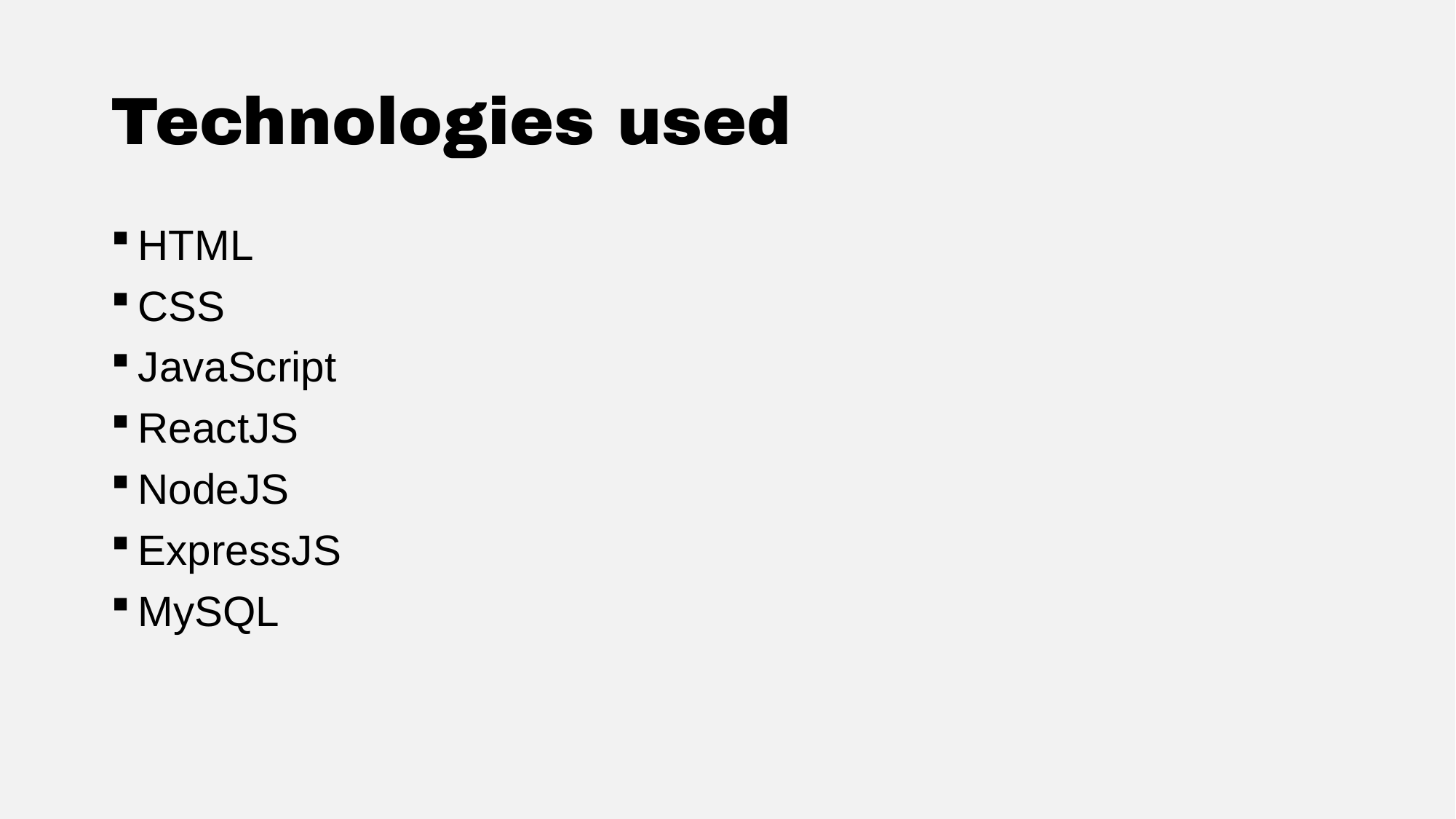

# Technologies used
HTML
CSS
JavaScript
ReactJS
NodeJS
ExpressJS
MySQL